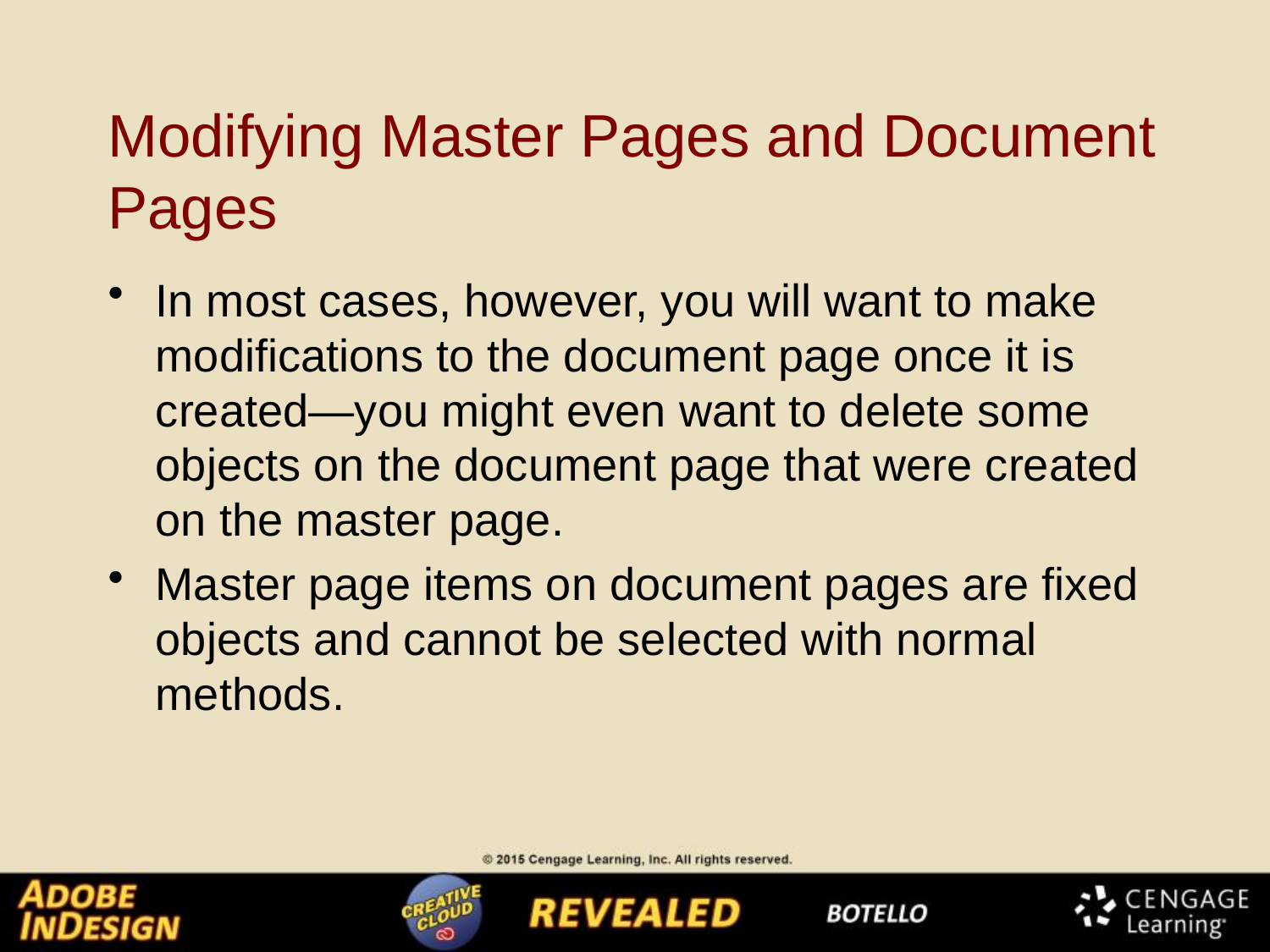

# Modifying Master Pages and Document Pages
In most cases, however, you will want to make modifications to the document page once it is created—you might even want to delete some objects on the document page that were created on the master page.
Master page items on document pages are fixed objects and cannot be selected with normal methods.